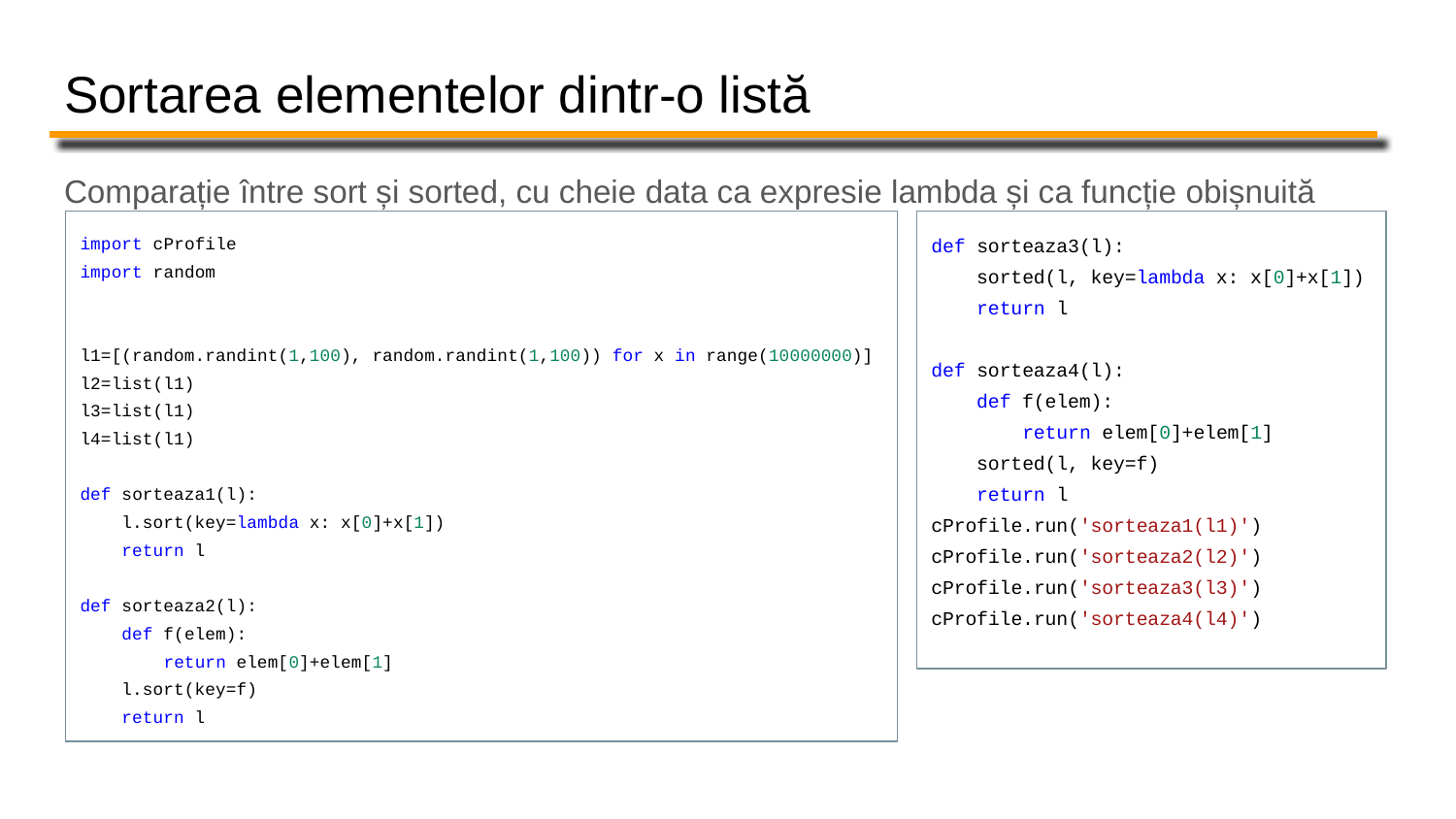

# Sortarea elementelor dintr-o listă
Comparație între sort și sorted, cu cheie data ca expresie lambda și ca funcție obișnuită

import cProfile
import random

l1=[(random.randint(1,100), random.randint(1,100)) for x in range(10000000)]
l2=list(l1)
l3=list(l1)
l4=list(l1)

def sorteaza1(l):
    l.sort(key=lambda x: x[0]+x[1])
    return l

def sorteaza2(l):
    def f(elem):
        return elem[0]+elem[1]
    l.sort(key=f)
    return l
def sorteaza3(l):
    sorted(l, key=lambda x: x[0]+x[1])
    return l

def sorteaza4(l):
    def f(elem):
        return elem[0]+elem[1]
    sorted(l, key=f)
    return l
cProfile.run('sorteaza1(l1)')
cProfile.run('sorteaza2(l2)')
cProfile.run('sorteaza3(l3)')
cProfile.run('sorteaza4(l4)')